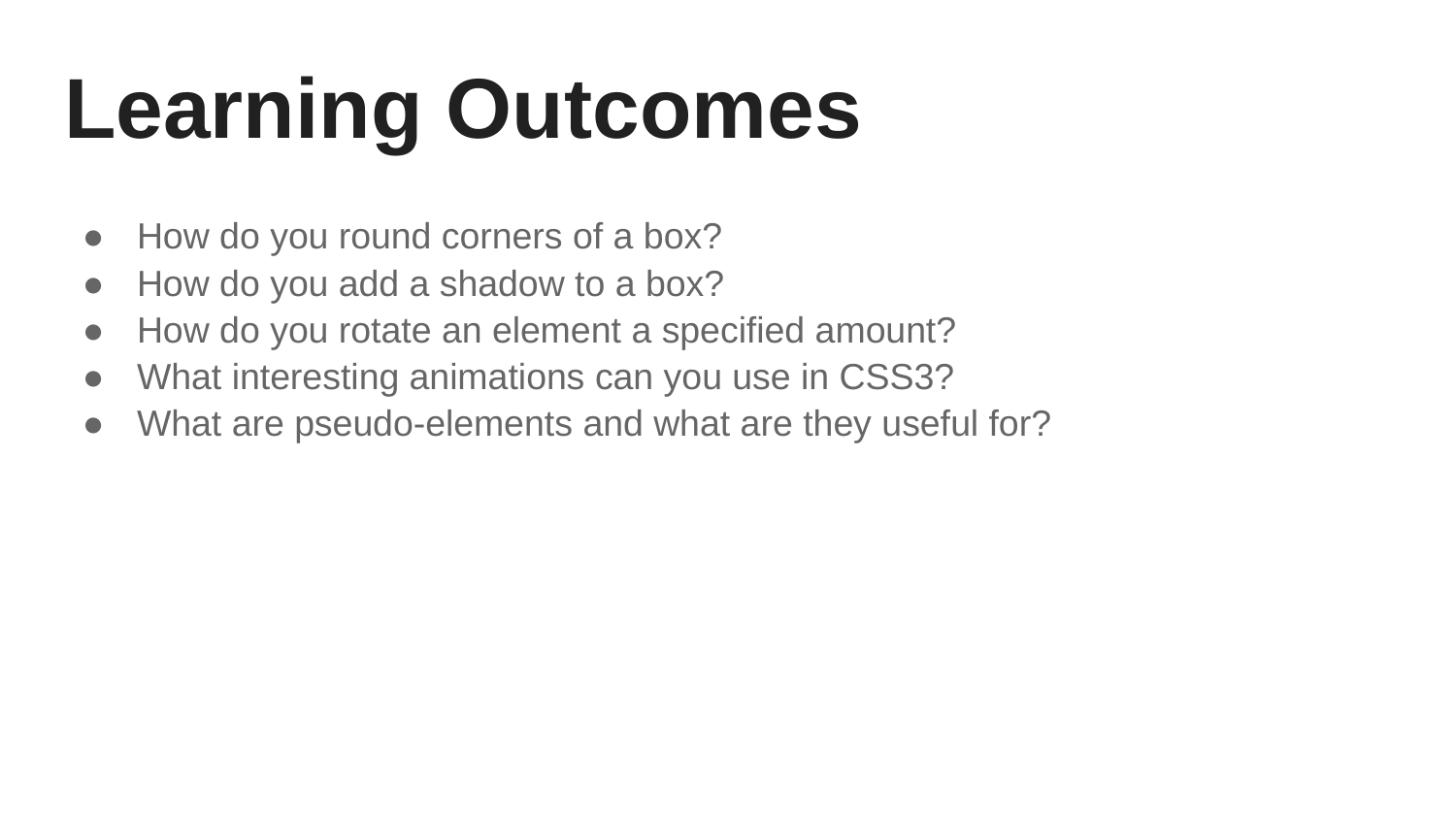

# Learning Outcomes
How do you round corners of a box?
How do you add a shadow to a box?
How do you rotate an element a specified amount?
What interesting animations can you use in CSS3?
What are pseudo-elements and what are they useful for?